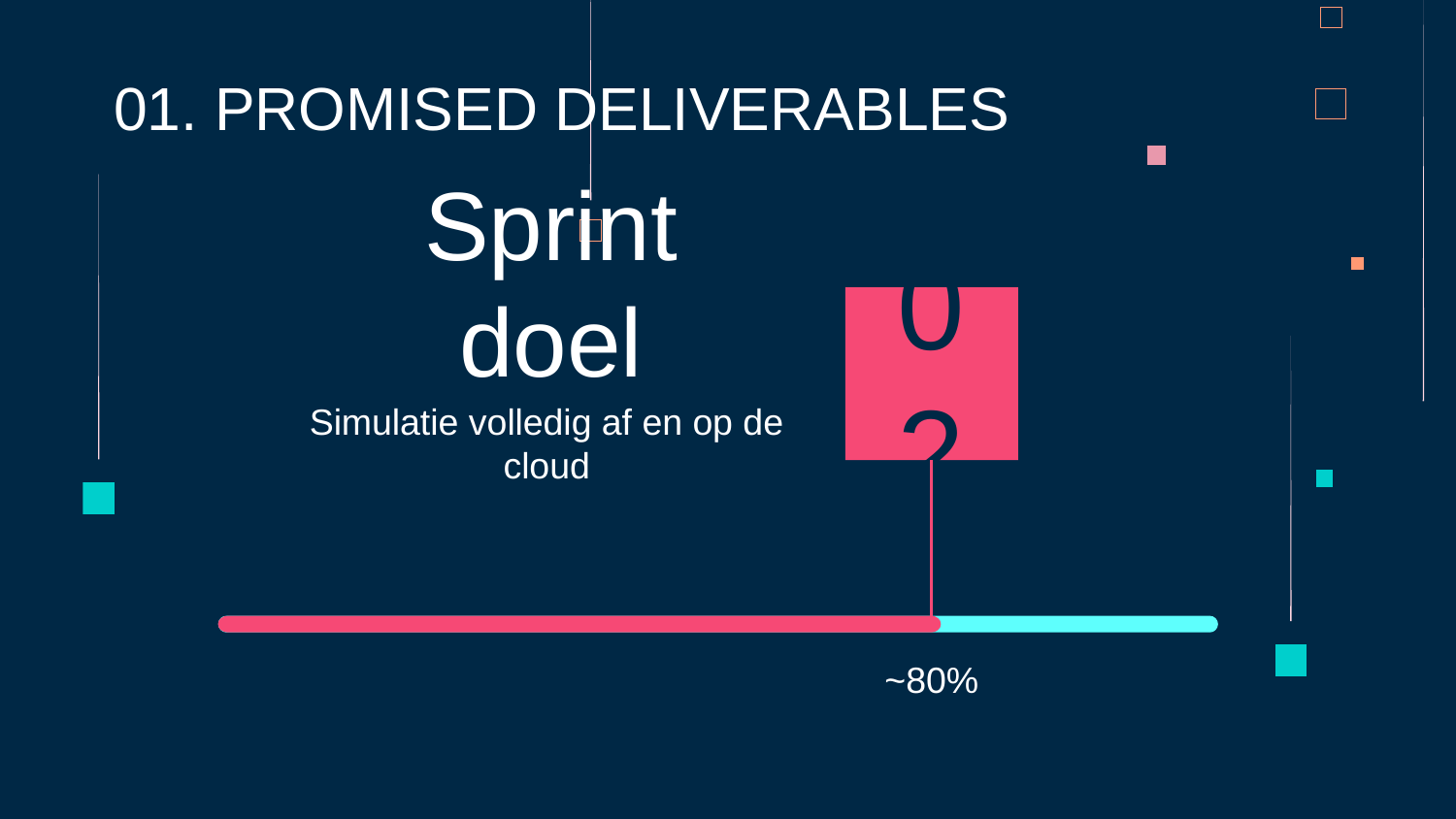

01. PROMISED DELIVERABLES
# Sprint doel

02
Simulatie volledig af en op de cloud

~80%